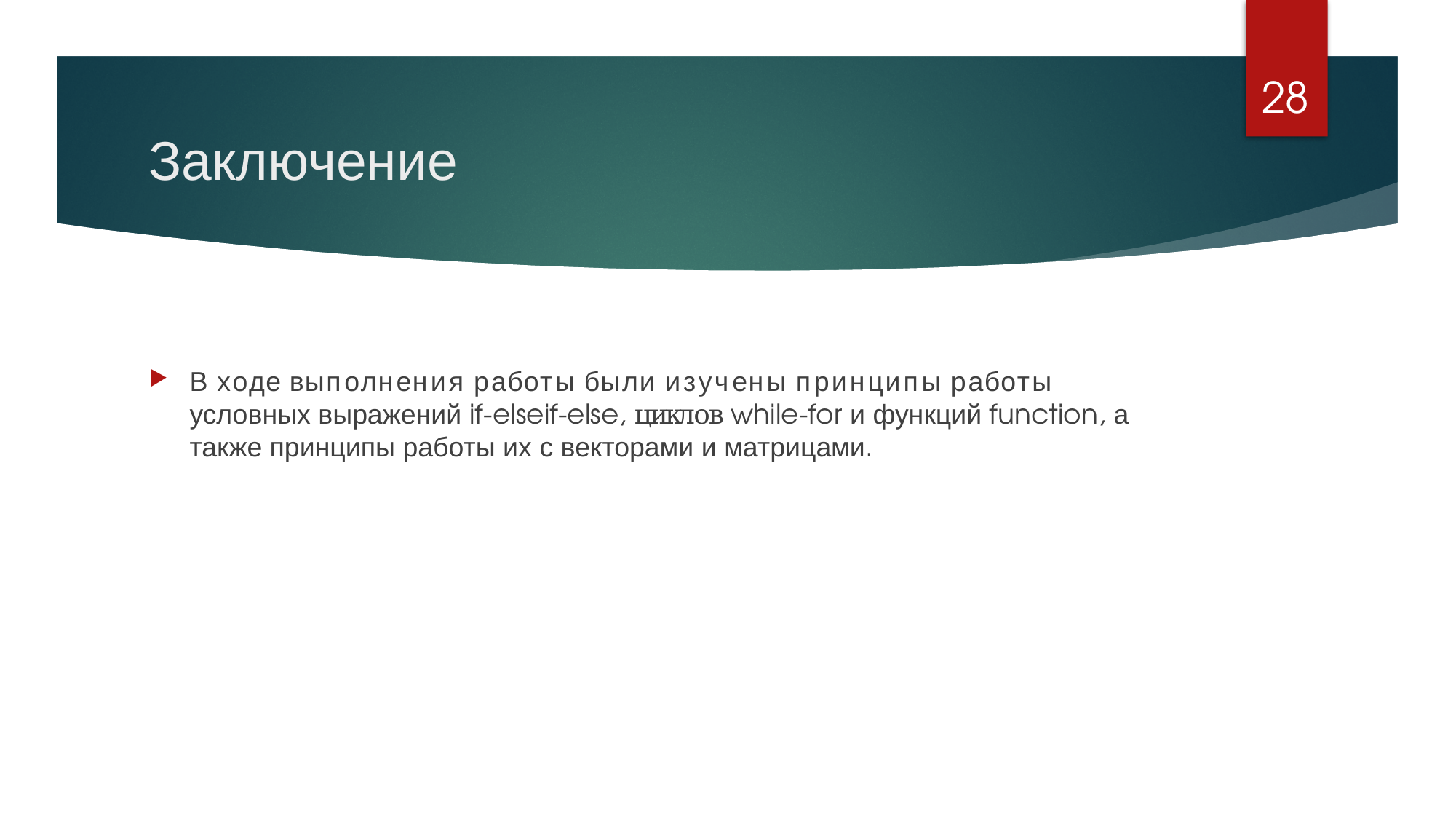

28
# Заключение

В ходе выполнения работы были изучены принципы работы условных выражений if-elseif-else, циклов while-for и функций function, а также принципы работы их с векторами и матрицами.